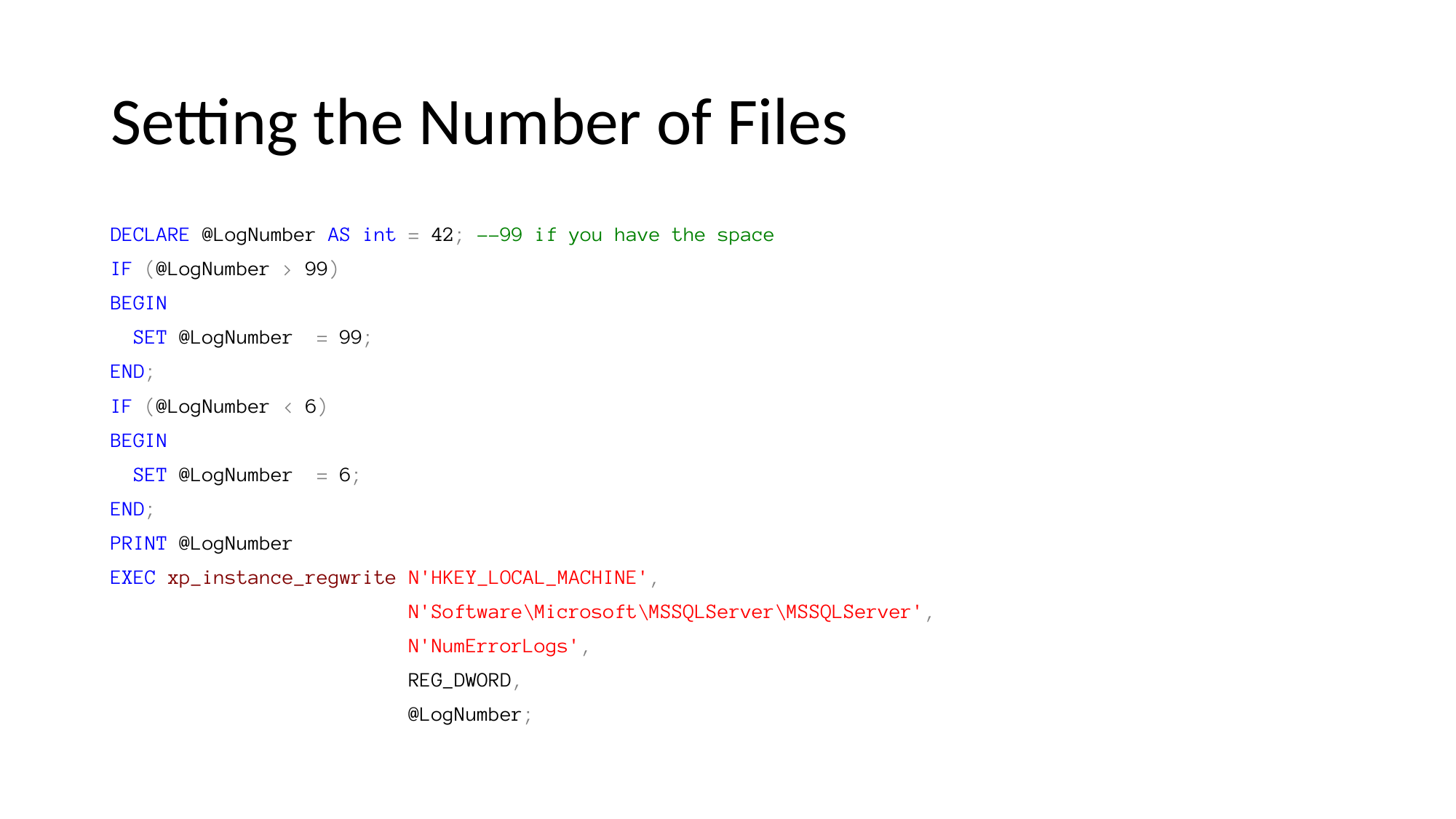

# Setting the Number of Files
DECLARE @LogNumber AS int = 42; --99 if you have the space
IF (@LogNumber > 99)
BEGIN
  SET @LogNumber  = 99;
END;
IF (@LogNumber < 6)
BEGIN
  SET @LogNumber  = 6;
END;
PRINT @LogNumber
EXEC xp_instance_regwrite N'HKEY_LOCAL_MACHINE',
                          N'Software\Microsoft\MSSQLServer\MSSQLServer',
                          N'NumErrorLogs',
                          REG_DWORD,
                          @LogNumber;